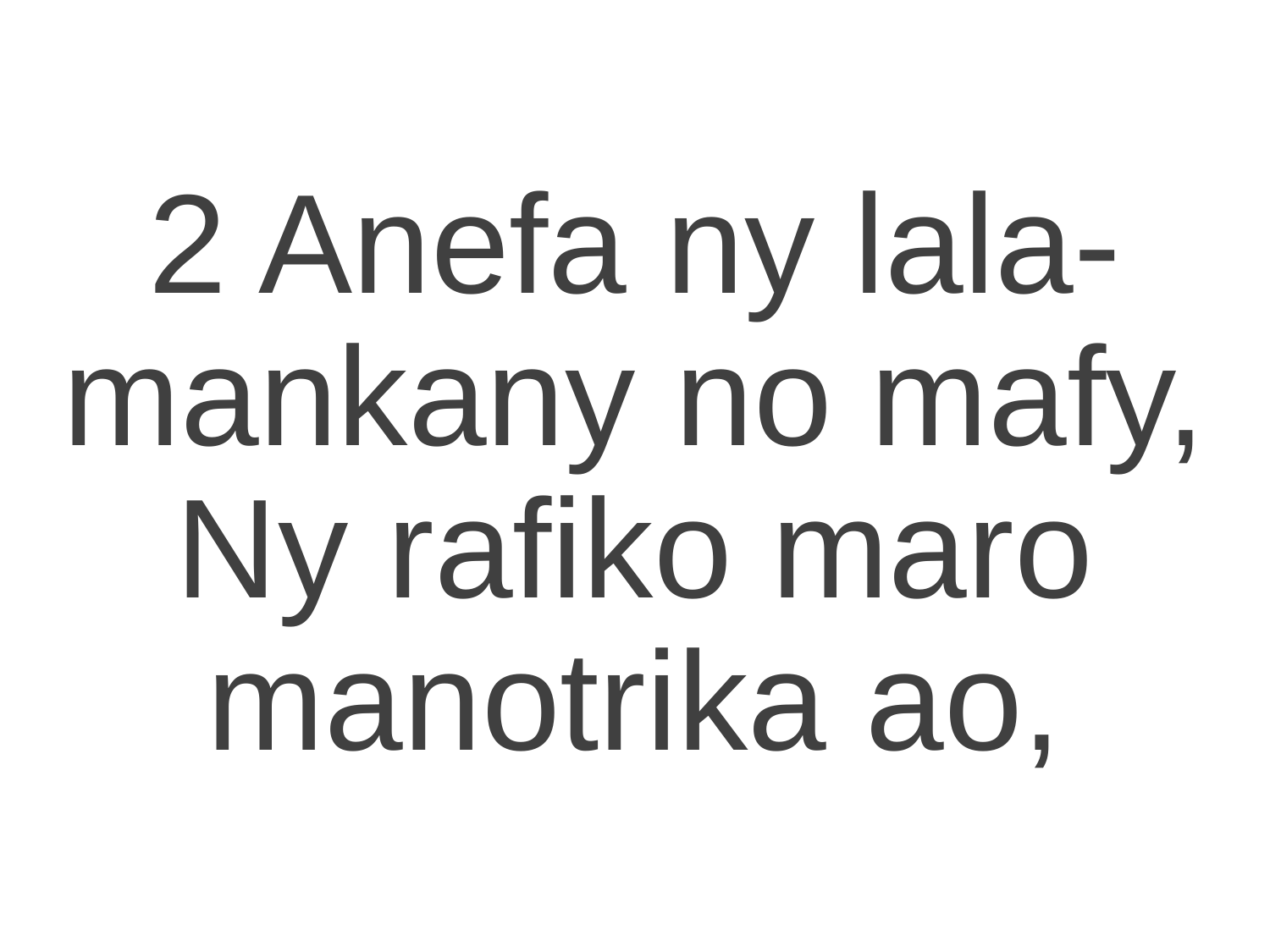

2 Anefa ny lala-mankany no mafy,
Ny rafiko maro manotrika ao,